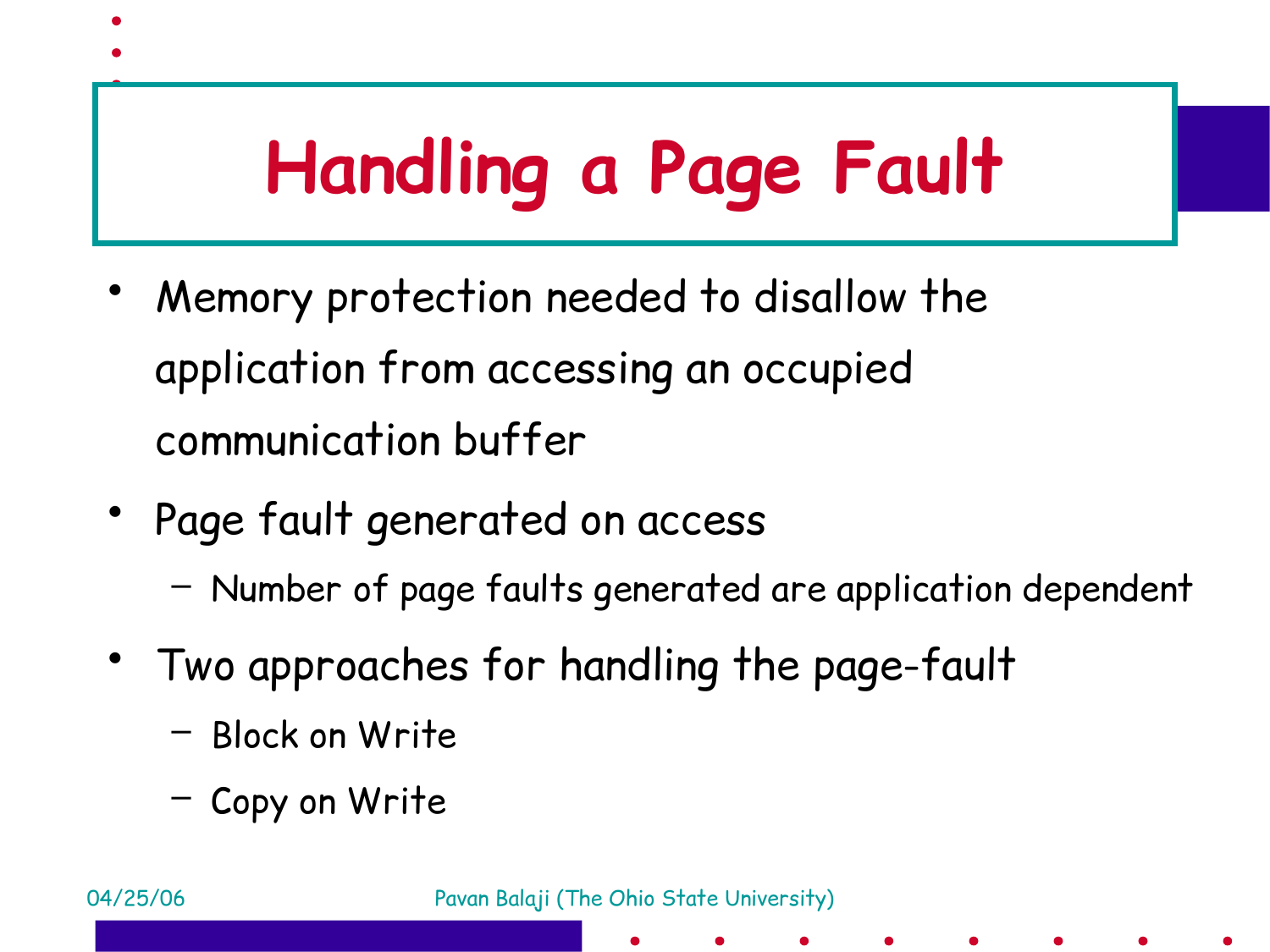

# Handling a Page Fault
Memory protection needed to disallow the application from accessing an occupied communication buffer
Page fault generated on access
Number of page faults generated are application dependent
Two approaches for handling the page-fault
Block on Write
Copy on Write
04/25/06
Pavan Balaji (The Ohio State University)